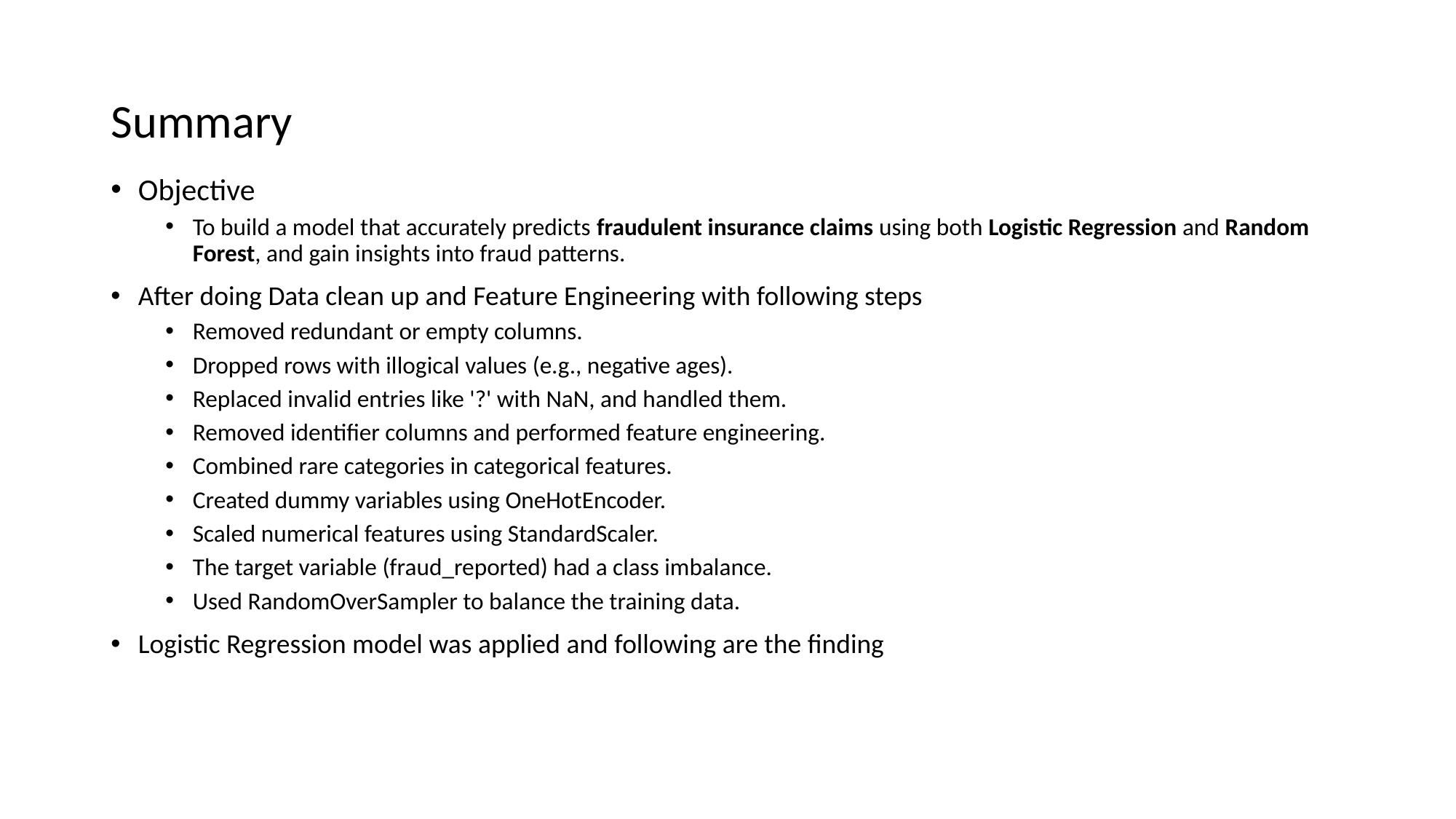

# Summary
Objective
To build a model that accurately predicts fraudulent insurance claims using both Logistic Regression and Random Forest, and gain insights into fraud patterns.
After doing Data clean up and Feature Engineering with following steps
Removed redundant or empty columns.
Dropped rows with illogical values (e.g., negative ages).
Replaced invalid entries like '?' with NaN, and handled them.
Removed identifier columns and performed feature engineering.
Combined rare categories in categorical features.
Created dummy variables using OneHotEncoder.
Scaled numerical features using StandardScaler.
The target variable (fraud_reported) had a class imbalance.
Used RandomOverSampler to balance the training data.
Logistic Regression model was applied and following are the finding